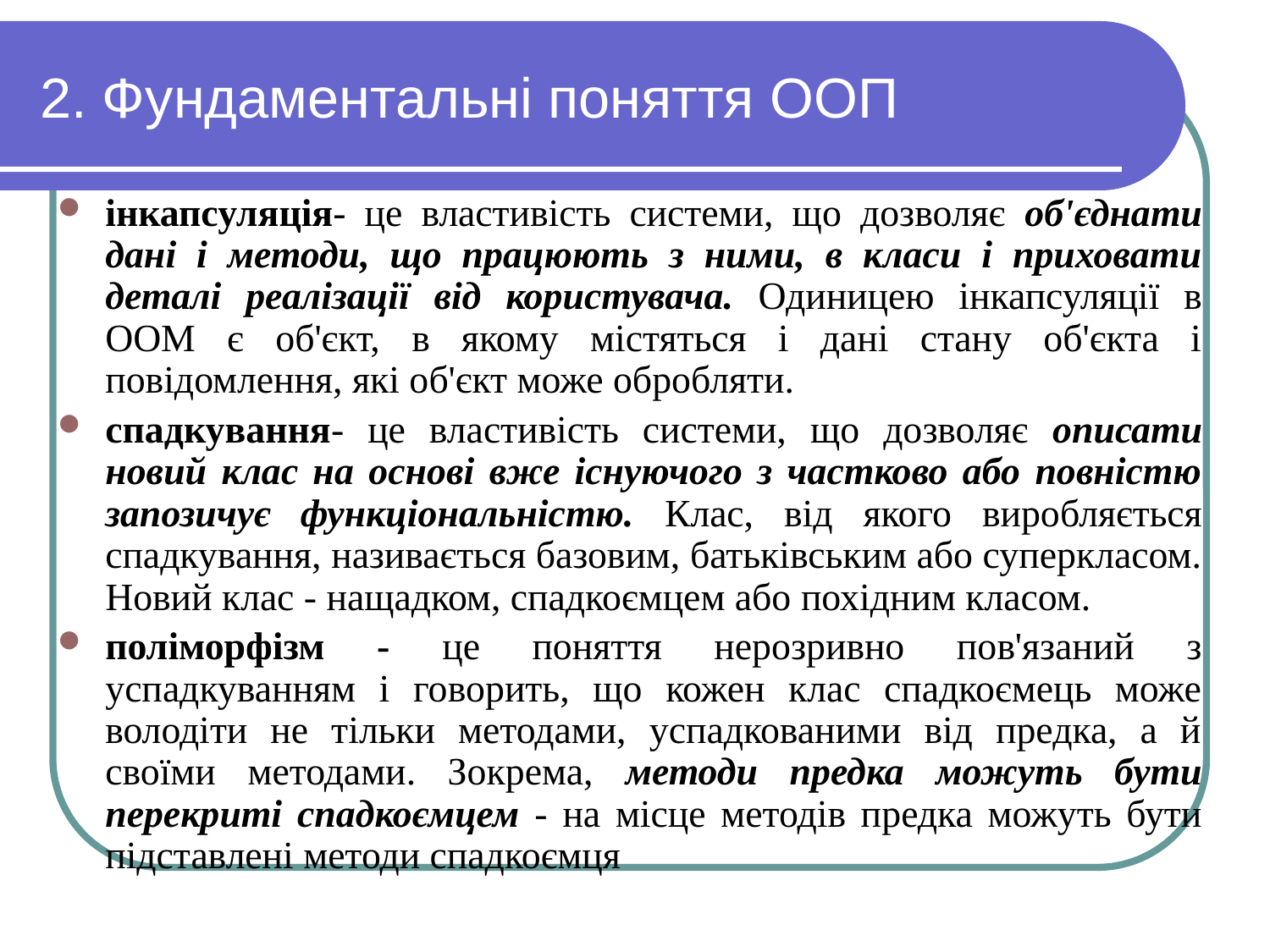

# 2. Фундаментальні поняття OOП
інкапсуляція- це властивість системи, що дозволяє об'єднати дані і методи, що працюють з ними, в класи і приховати деталі реалізації від користувача. Одиницею інкапсуляції в OOМ є об'єкт, в якому містяться і дані стану об'єкта і повідомлення, які об'єкт може обробляти.
спадкування- це властивість системи, що дозволяє описати новий клас на основі вже існуючого з частково або повністю запозичує функціональністю. Клас, від якого виробляється спадкування, називається базовим, батьківським або суперкласом. Новий клас - нащадком, спадкоємцем або похідним класом.
поліморфізм - це поняття нерозривно пов'язаний з успадкуванням і говорить, що кожен клас спадкоємець може володіти не тільки методами, успадкованими від предка, а й своїми методами. Зокрема, методи предка можуть бути перекриті спадкоємцем - на місце методів предка можуть бути підставлені методи спадкоємця